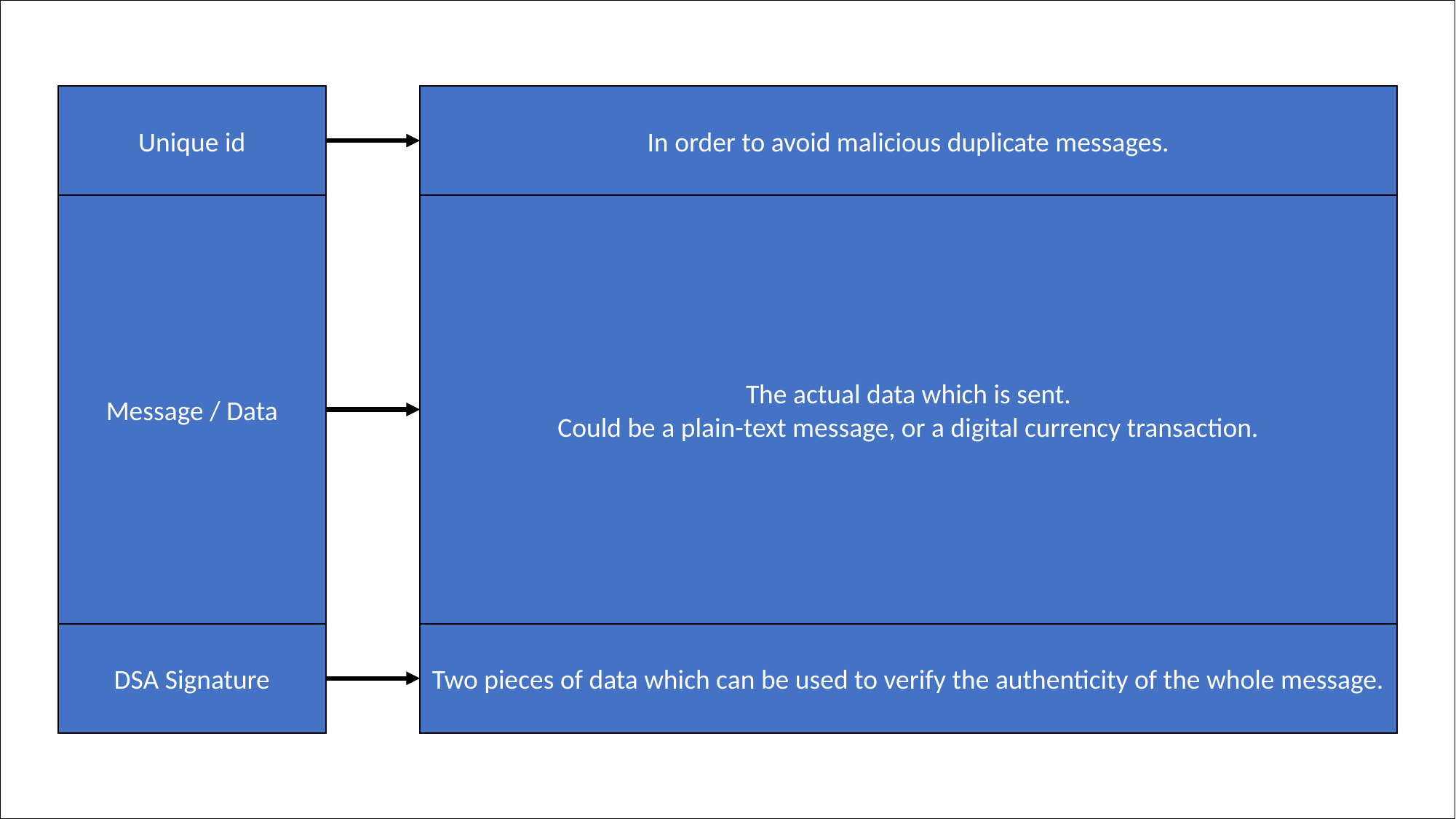

Unique id
In order to avoid malicious duplicate messages.
The actual data which is sent.
Could be a plain-text message, or a digital currency transaction.
Message / Data
Two pieces of data which can be used to verify the authenticity of the whole message.
DSA Signature